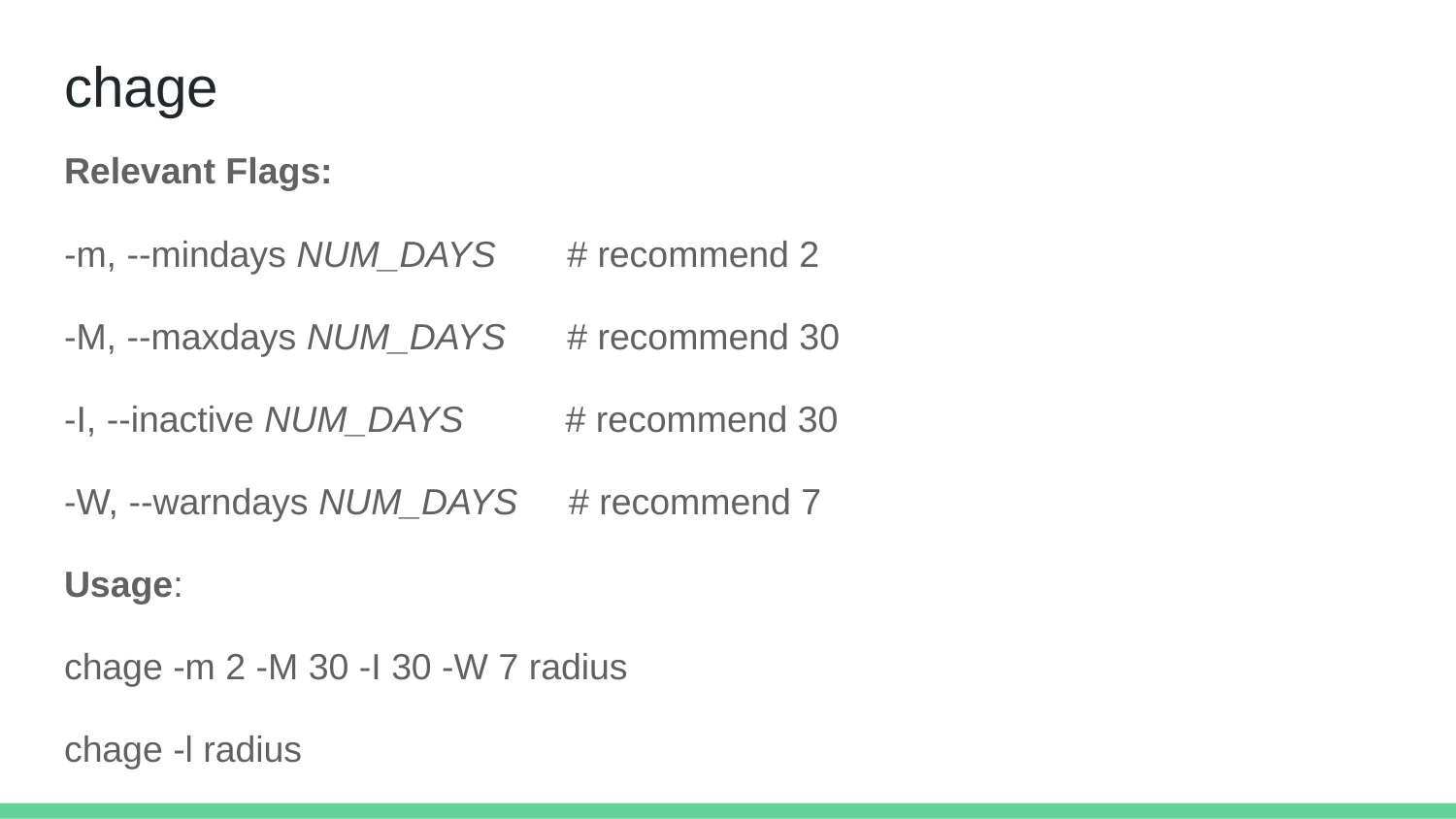

# chage
Relevant Flags:
-m, --mindays NUM_DAYS       # recommend 2
-M, --maxdays NUM_DAYS      # recommend 30
-I, --inactive NUM_DAYS          # recommend 30
-W, --warndays NUM_DAYS     # recommend 7
Usage:
chage -m 2 -M 30 -I 30 -W 7 radius
chage -l radius